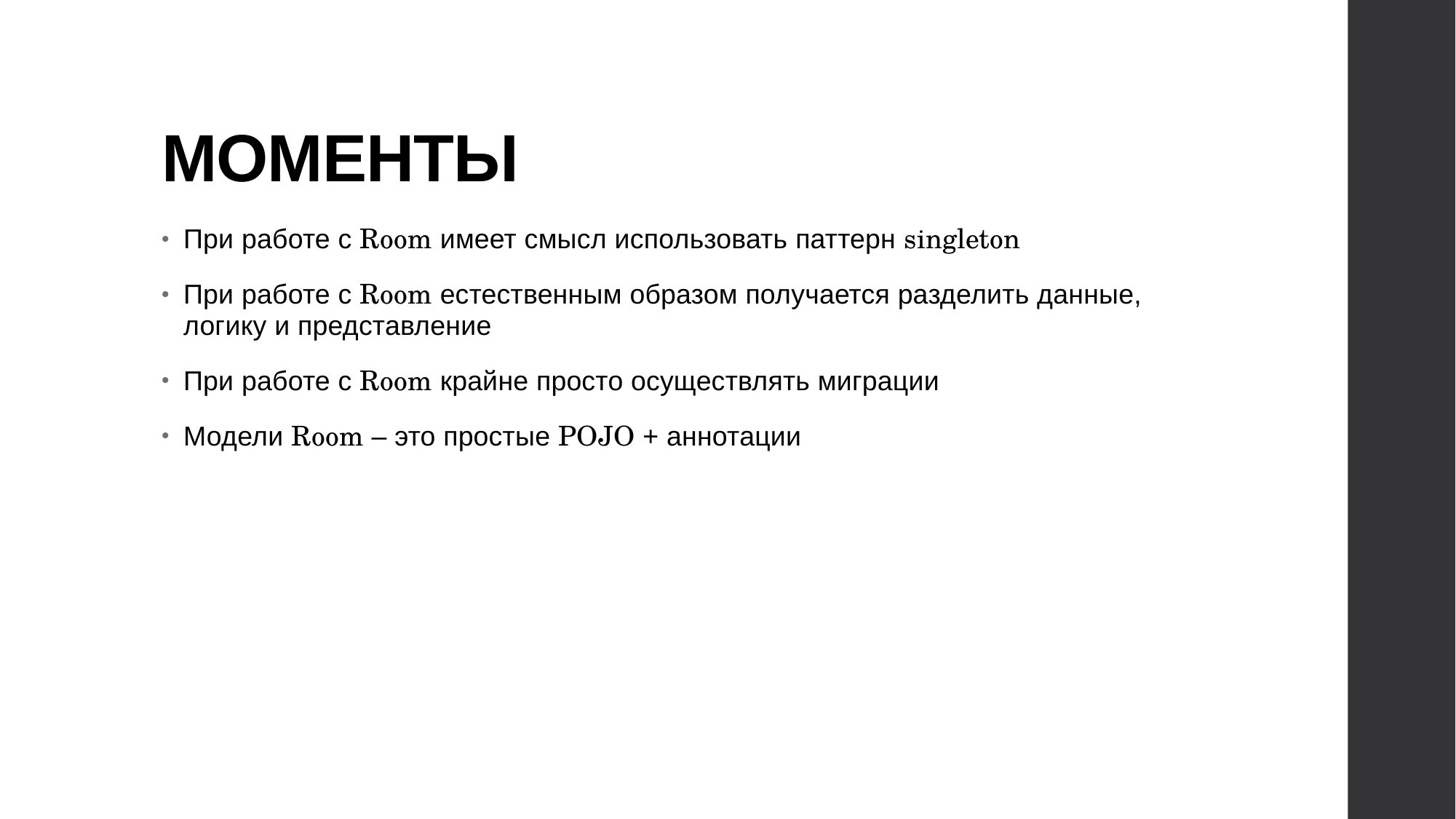

# МОМЕНТЫ
При работе с Room имеет смысл использовать паттерн singleton
При работе с Room естественным образом получается разделить данные, логику и представление
При работе с Room крайне просто осуществлять миграции
Модели Room – это простые POJO + аннотации